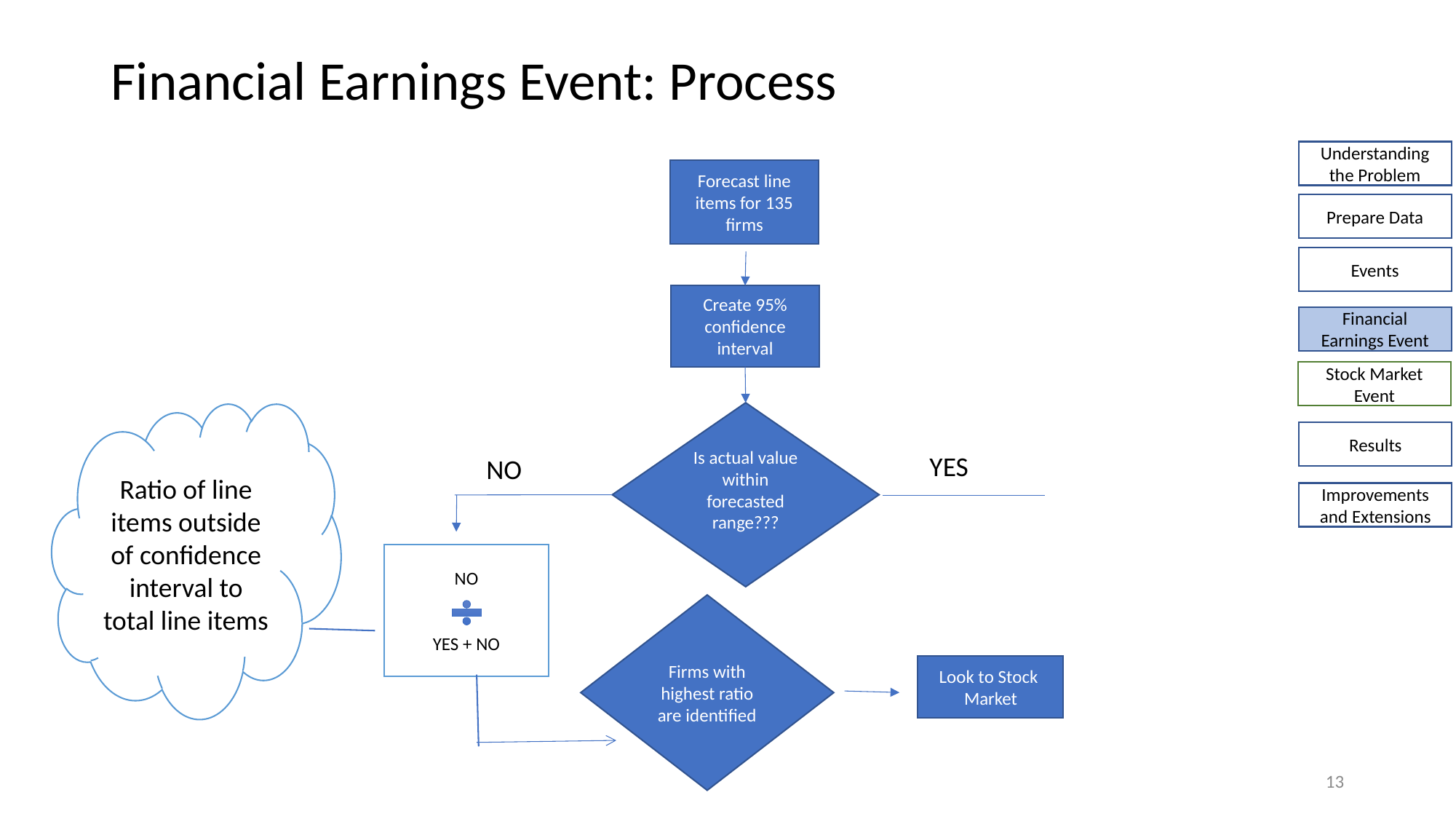

# Financial Earnings Event: Process
Understanding the Problem
Forecast line items for 135 firms

Prepare Data
Events
Create 95% confidence interval
Financial Earnings Event
Stock Market Event

Is actual value within forecasted range???

Ratio of line items outside of confidence interval to total line items
Results
YES
NO
Improvements and Extensions
NO

YES + NO
Firms with highest ratio are identified

Look to Stock  Market
13